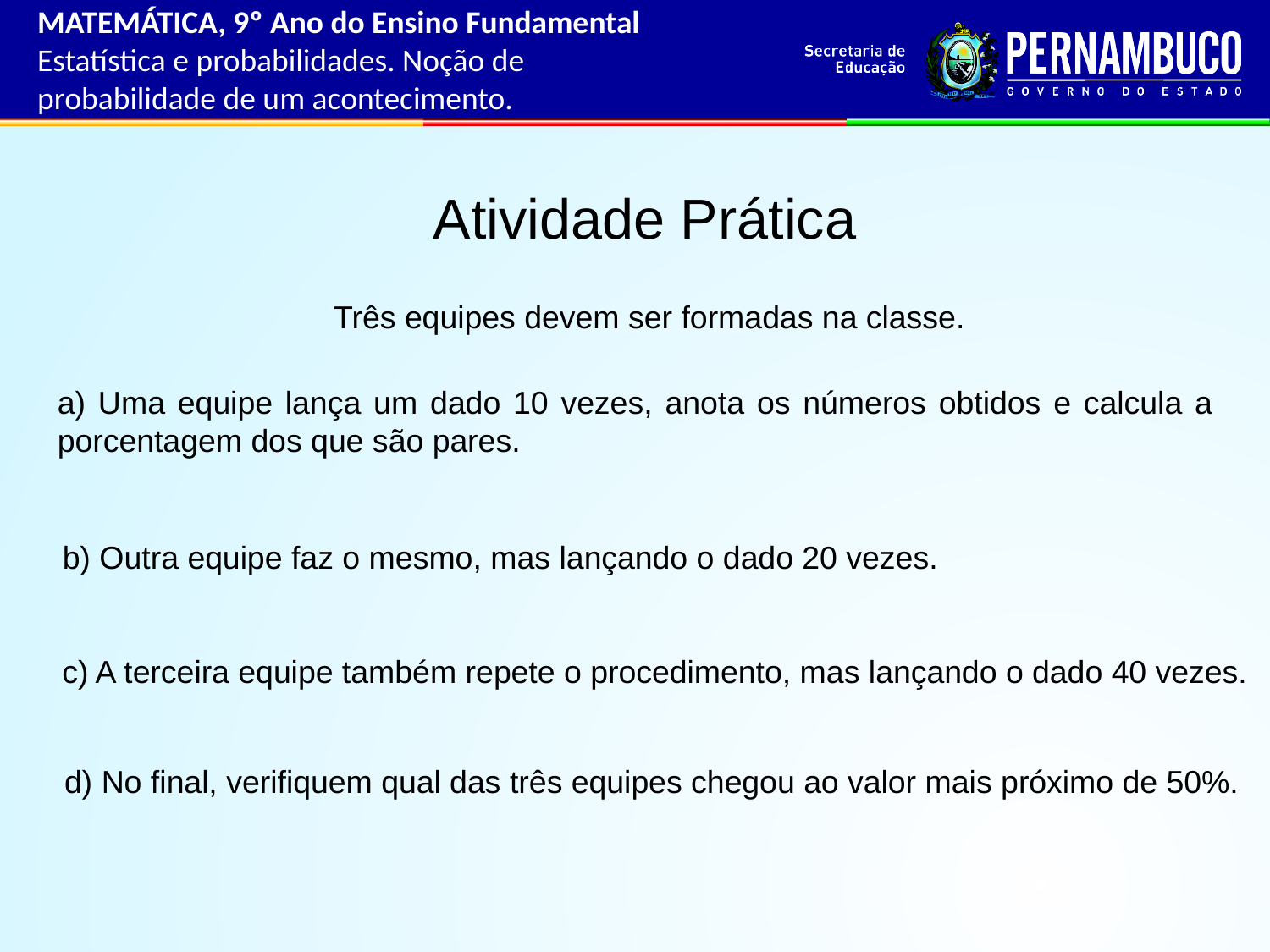

MATEMÁTICA, 9º Ano do Ensino Fundamental
Estatística e probabilidades. Noção de probabilidade de um acontecimento.
Atividade Prática
Três equipes devem ser formadas na classe.
a) Uma equipe lança um dado 10 vezes, anota os números obtidos e calcula a porcentagem dos que são pares.
b) Outra equipe faz o mesmo, mas lançando o dado 20 vezes.
c) A terceira equipe também repete o procedimento, mas lançando o dado 40 vezes.
d) No final, verifiquem qual das três equipes chegou ao valor mais próximo de 50%.